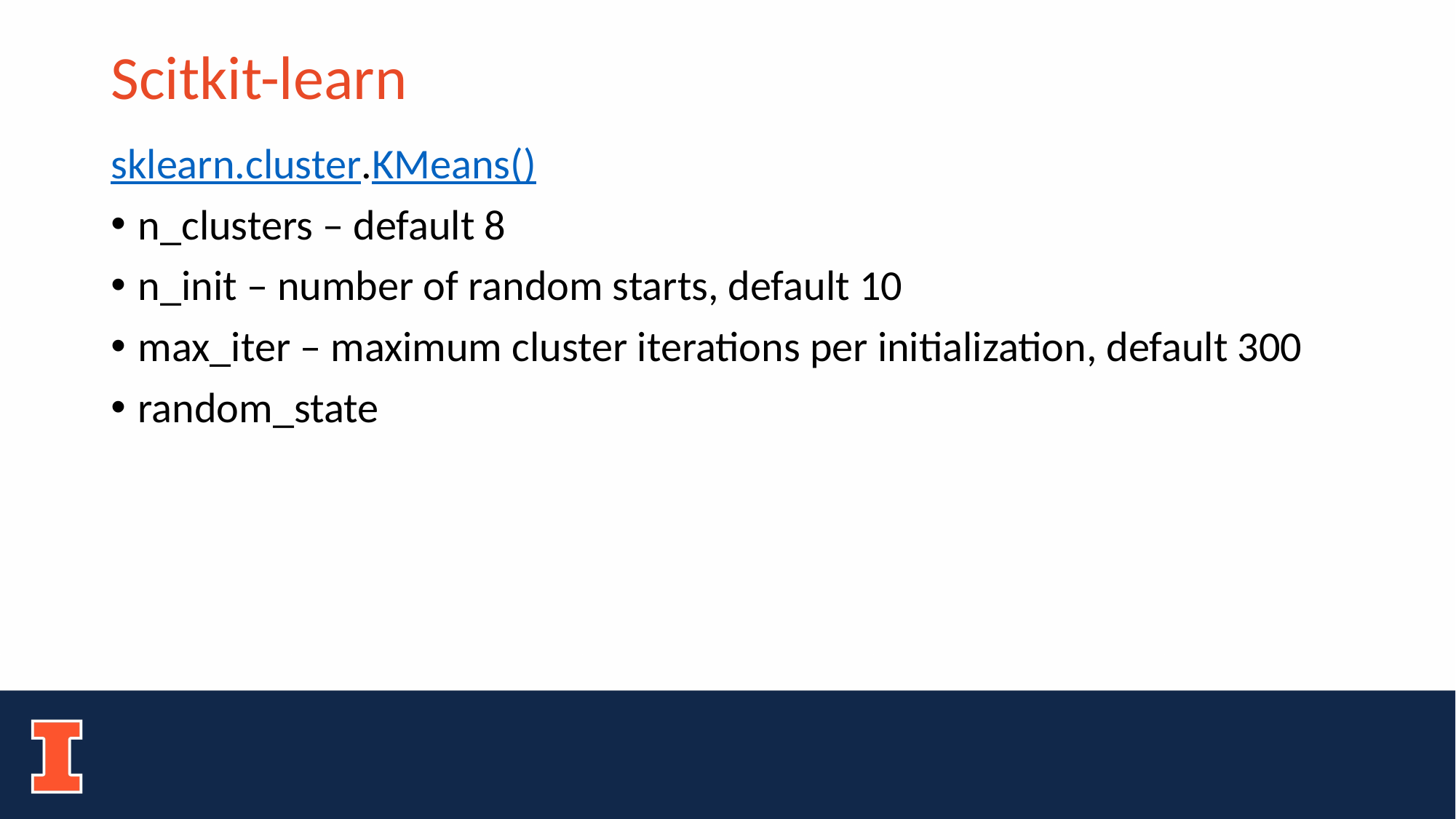

# Scitkit-learn
sklearn.cluster.KMeans()
n_clusters – default 8
n_init – number of random starts, default 10
max_iter – maximum cluster iterations per initialization, default 300
random_state